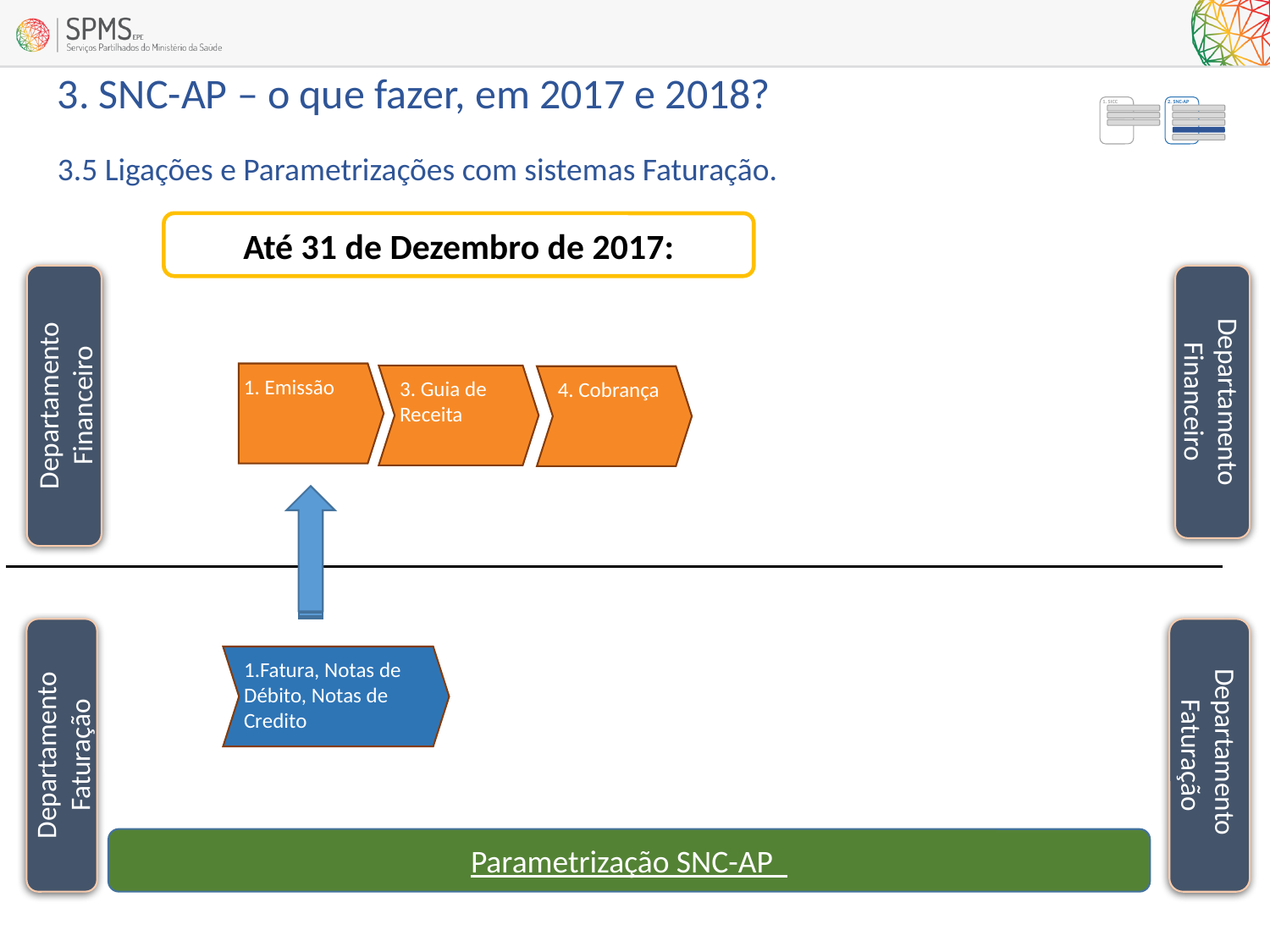

3. MVP – Implementação SICC-SNC-AP
3. SNC-AP – o que fazer, em 2017 e 2018?
1. SICC
2. SNC-AP

3.5 Ligações e Parametrizações com sistemas Faturação.
Até 31 de Dezembro de 2017:
Departamento Financeiro
Departamento Financeiro
1. Emissão
3. Guia de Receita
4. Cobrança

Departamento
Faturação
Departamento
Faturação
1.Fatura, Notas de Débito, Notas de Credito
Parametrização SNC-AP
32